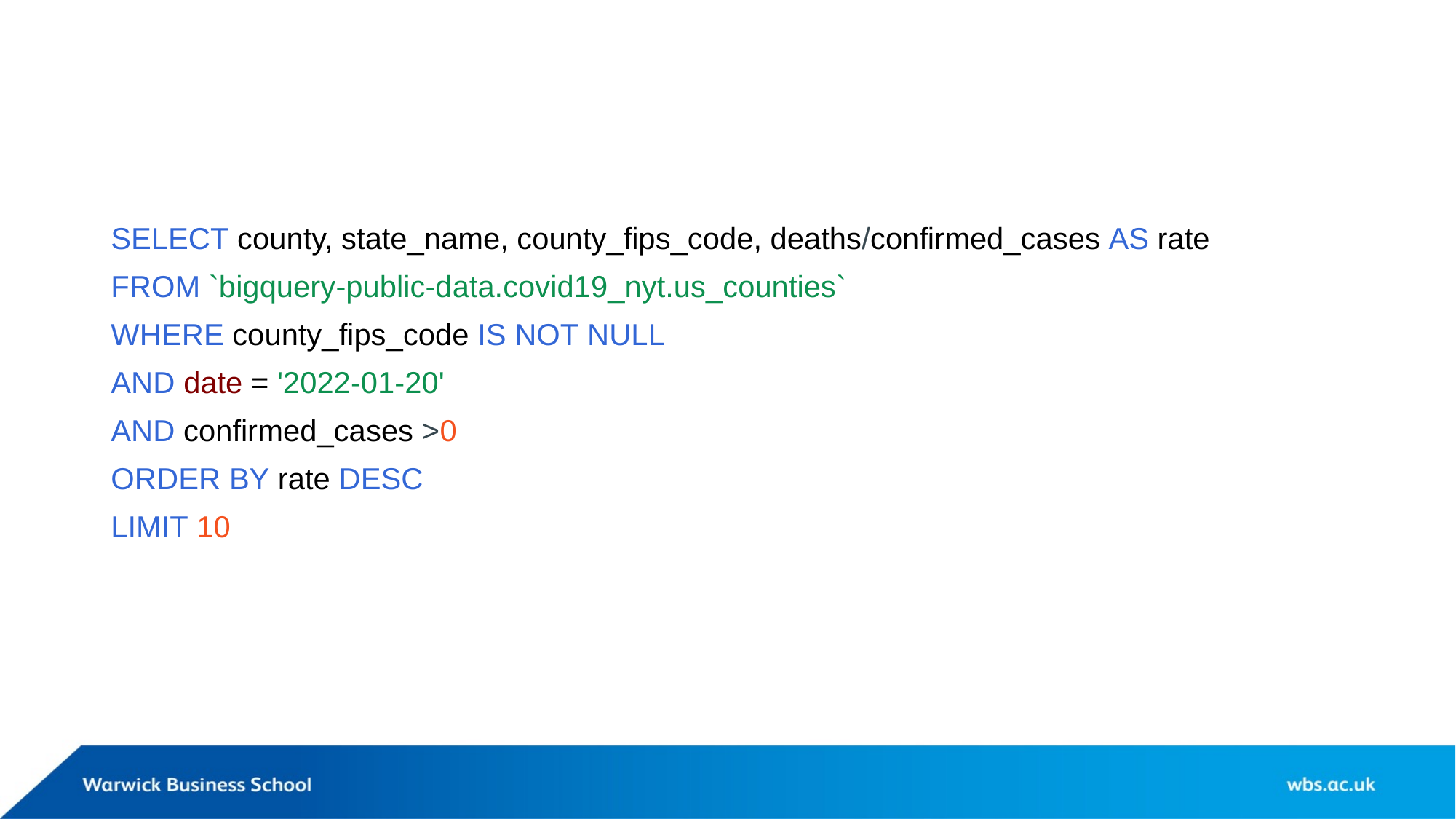

#
SELECT county, state_name, county_fips_code, deaths/confirmed_cases AS rate
FROM `bigquery-public-data.covid19_nyt.us_counties`
WHERE county_fips_code IS NOT NULL
AND date = '2022-01-20'
AND confirmed_cases >0
ORDER BY rate DESC
LIMIT 10